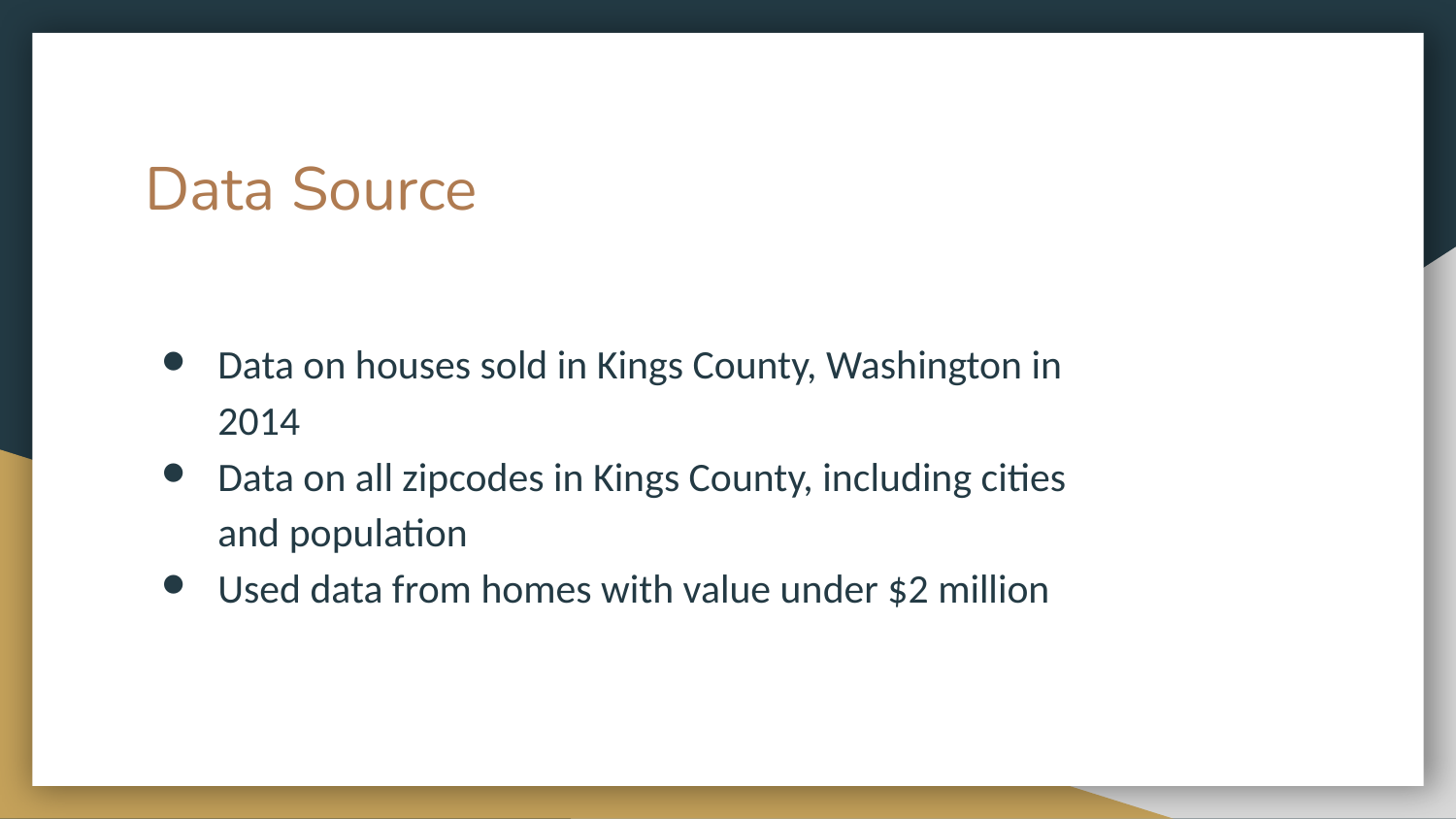

# Data Source
Data on houses sold in Kings County, Washington in 2014
Data on all zipcodes in Kings County, including cities and population
Used data from homes with value under $2 million